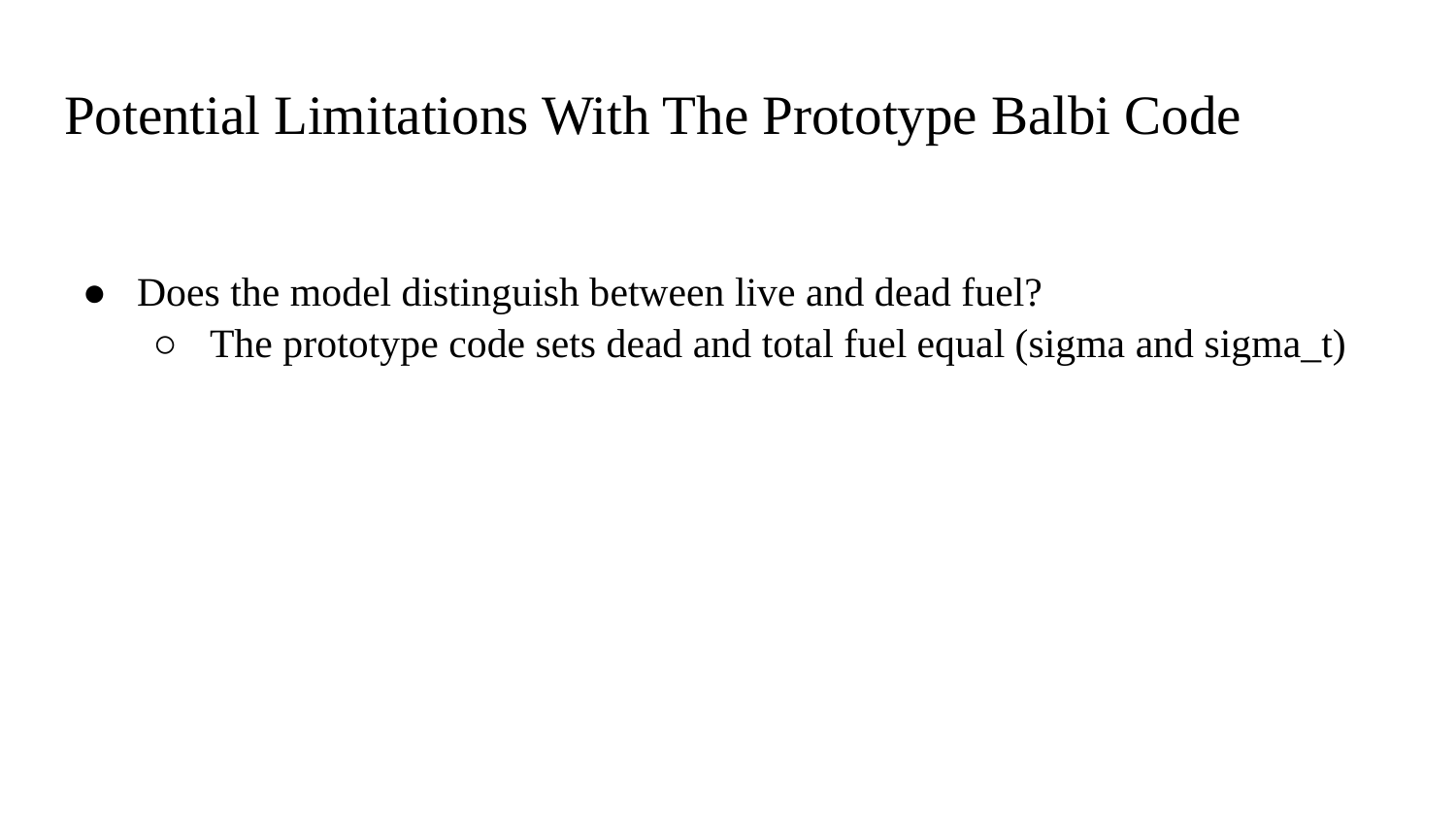

# Potential Limitations With The Prototype Balbi Code

Does the model distinguish between live and dead fuel?
The prototype code sets dead and total fuel equal (sigma and sigma_t)